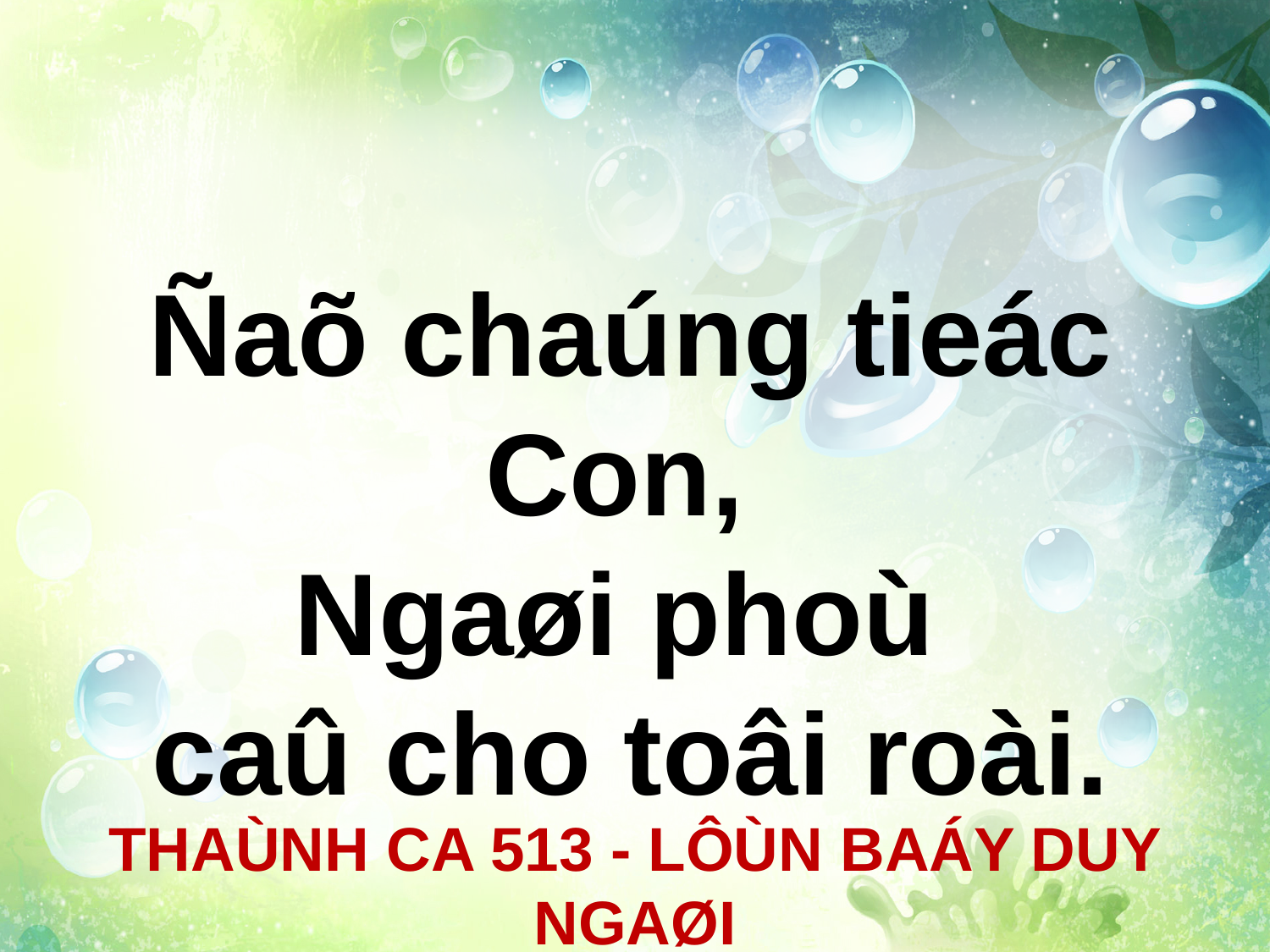

Ñaõ chaúng tieác Con,
Ngaøi phoù
caû cho toâi roài.
THAÙNH CA 513 - LÔÙN BAÁY DUY NGAØI